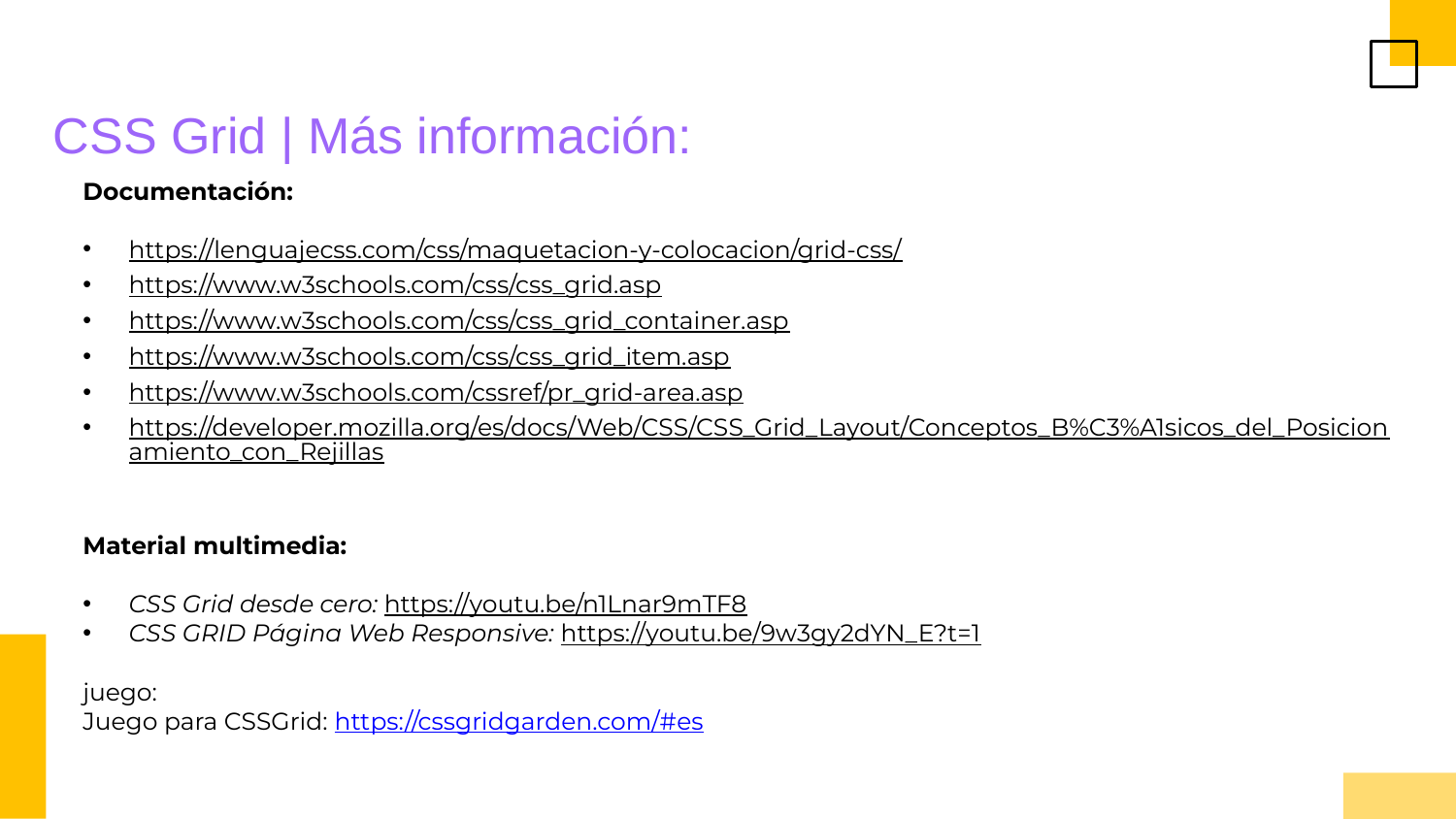

CSS Grid | Más información:
Documentación:

https://lenguajecss.com/css/maquetacion-y-colocacion/grid-css/
https://www.w3schools.com/css/css_grid.asp
https://www.w3schools.com/css/css_grid_container.asp
https://www.w3schools.com/css/css_grid_item.asp
https://www.w3schools.com/cssref/pr_grid-area.asp
https://developer.mozilla.org/es/docs/Web/CSS/CSS_Grid_Layout/Conceptos_B%C3%A1sicos_del_Posicionamiento_con_Rejillas

Material multimedia:

CSS Grid desde cero: https://youtu.be/n1Lnar9mTF8
CSS GRID Página Web Responsive: https://youtu.be/9w3gy2dYN_E?t=1

juego:
Juego para CSSGrid: https://cssgridgarden.com/#es